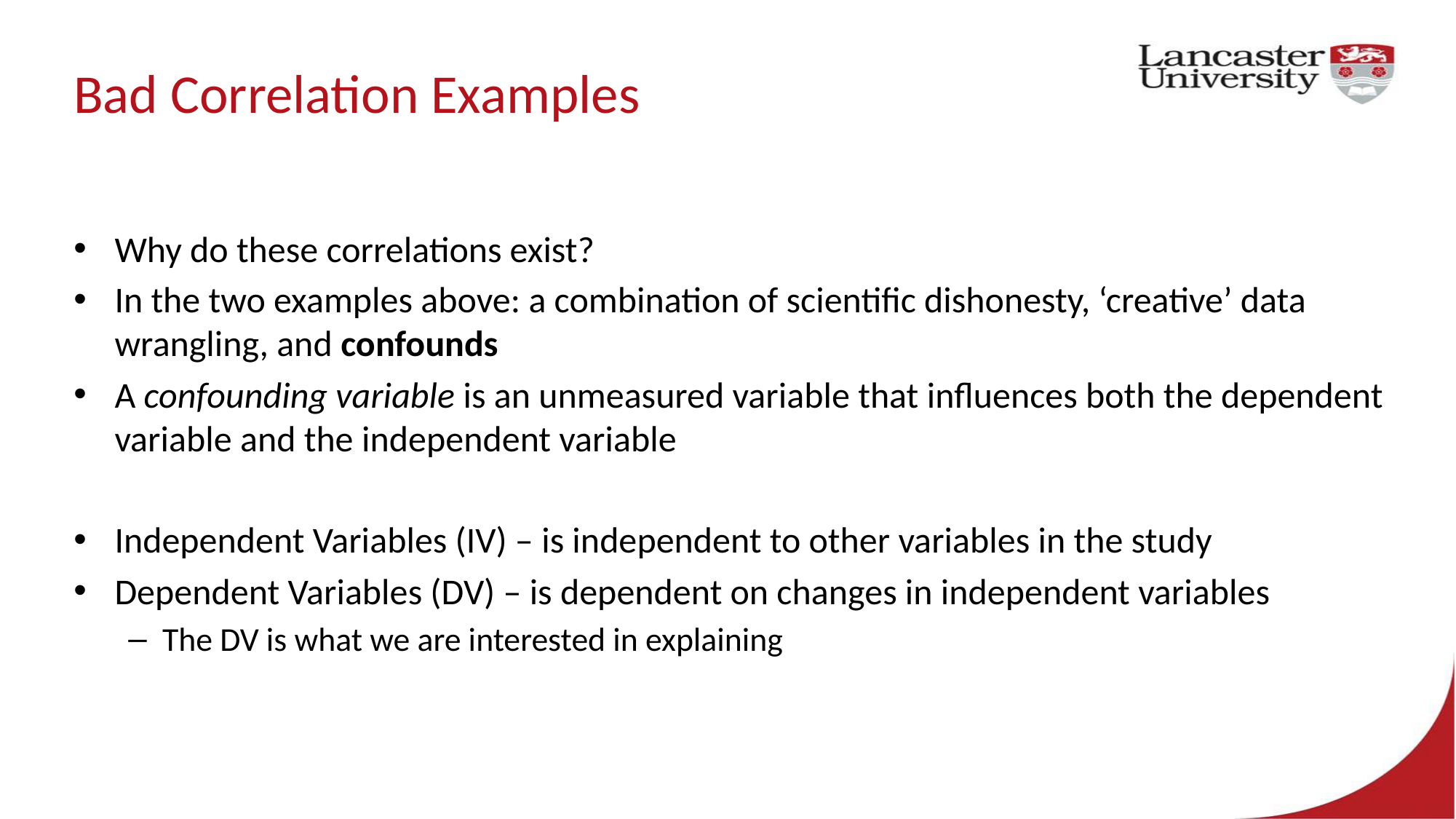

# Bad Correlation Examples
Why do these correlations exist?
In the two examples above: a combination of scientific dishonesty, ‘creative’ data wrangling, and confounds
A confounding variable is an unmeasured variable that influences both the dependent variable and the independent variable

Independent Variables (IV) – is independent to other variables in the study
Dependent Variables (DV) – is dependent on changes in independent variables
The DV is what we are interested in explaining